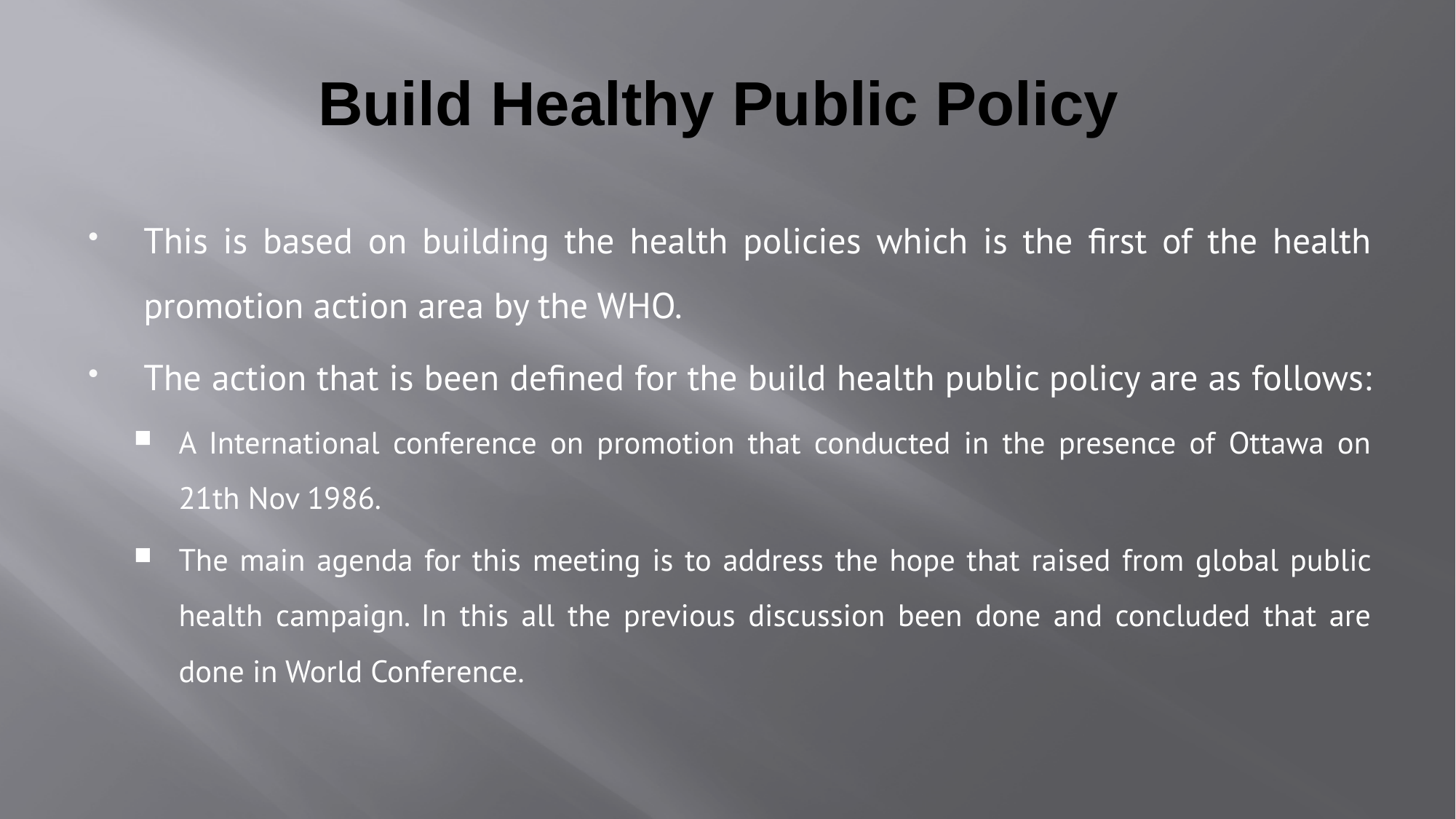

# Build Healthy Public Policy
This is based on building the health policies which is the first of the health promotion action area by the WHO.
The action that is been defined for the build health public policy are as follows:
A International conference on promotion that conducted in the presence of Ottawa on 21th Nov 1986.
The main agenda for this meeting is to address the hope that raised from global public health campaign. In this all the previous discussion been done and concluded that are done in World Conference.